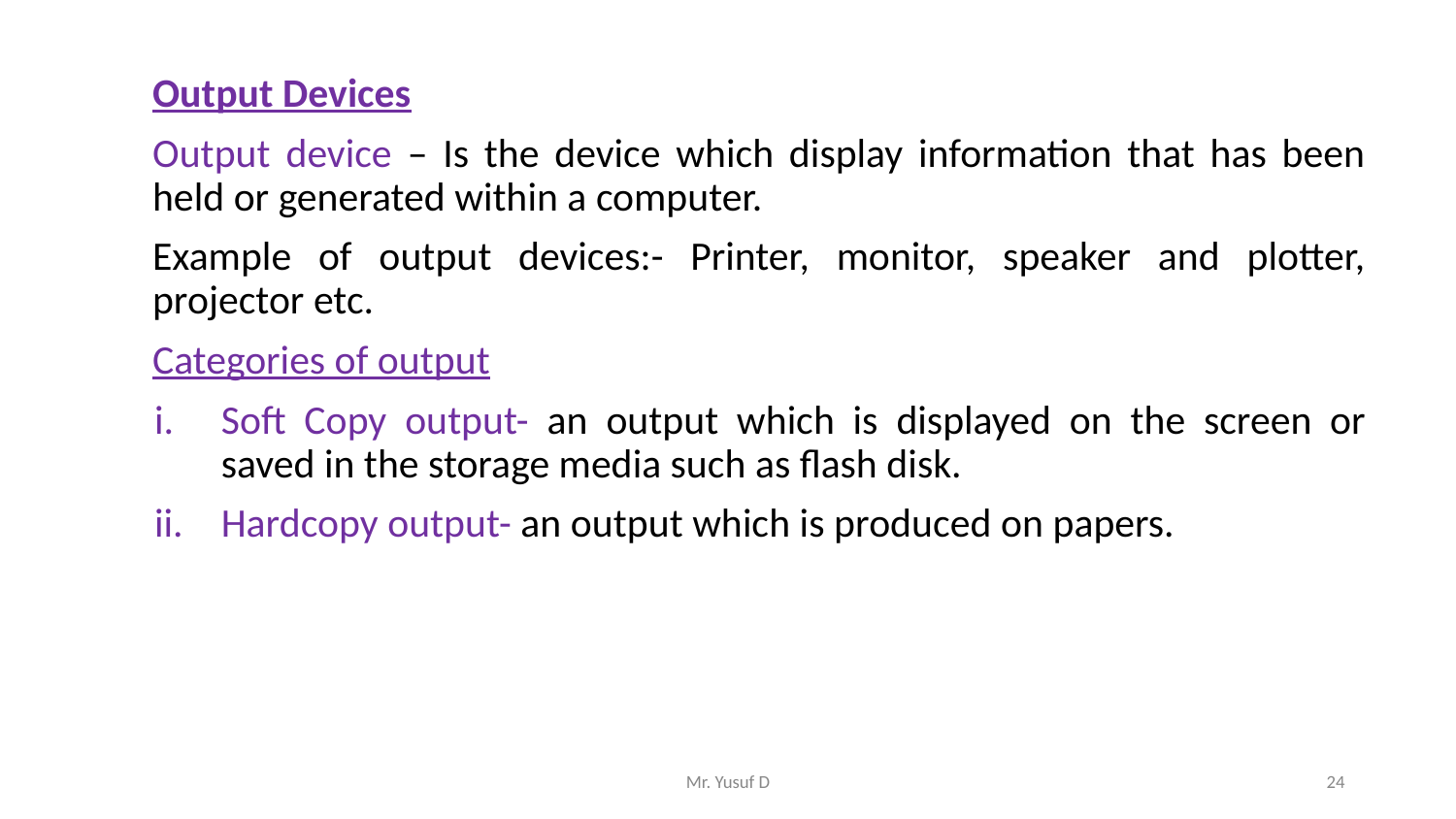

Output Devices
Output device – Is the device which display information that has been held or generated within a computer.
Example of output devices:- Printer, monitor, speaker and plotter, projector etc.
Categories of output
Soft Copy output- an output which is displayed on the screen or saved in the storage media such as flash disk.
Hardcopy output- an output which is produced on papers.

Mr. Yusuf D
24